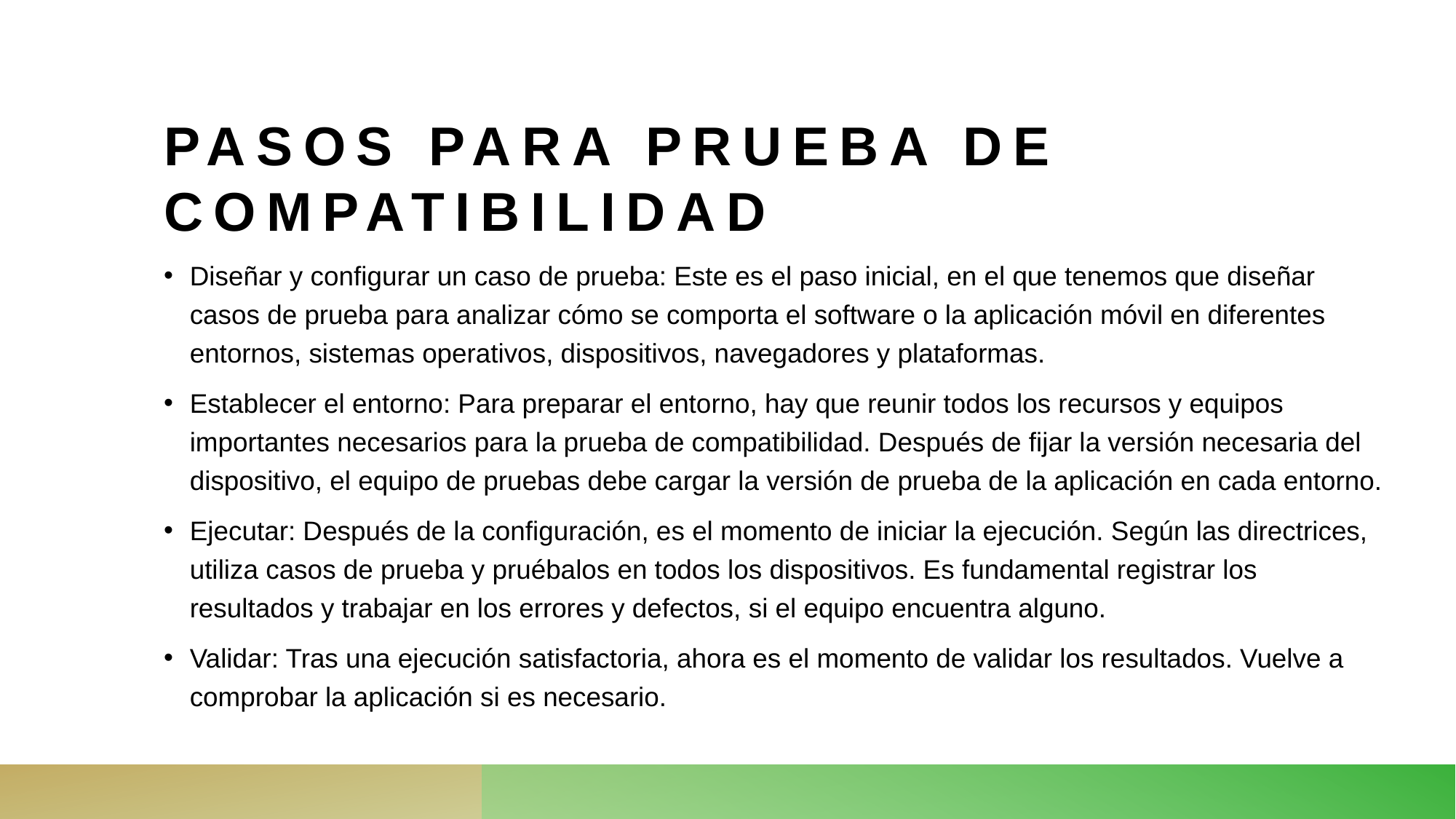

# Pasos para prueba de compatibilidad
Diseñar y configurar un caso de prueba: Este es el paso inicial, en el que tenemos que diseñar casos de prueba para analizar cómo se comporta el software o la aplicación móvil en diferentes entornos, sistemas operativos, dispositivos, navegadores y plataformas.
Establecer el entorno: Para preparar el entorno, hay que reunir todos los recursos y equipos importantes necesarios para la prueba de compatibilidad. Después de fijar la versión necesaria del dispositivo, el equipo de pruebas debe cargar la versión de prueba de la aplicación en cada entorno.
Ejecutar: Después de la configuración, es el momento de iniciar la ejecución. Según las directrices, utiliza casos de prueba y pruébalos en todos los dispositivos. Es fundamental registrar los resultados y trabajar en los errores y defectos, si el equipo encuentra alguno.
Validar: Tras una ejecución satisfactoria, ahora es el momento de validar los resultados. Vuelve a comprobar la aplicación si es necesario.